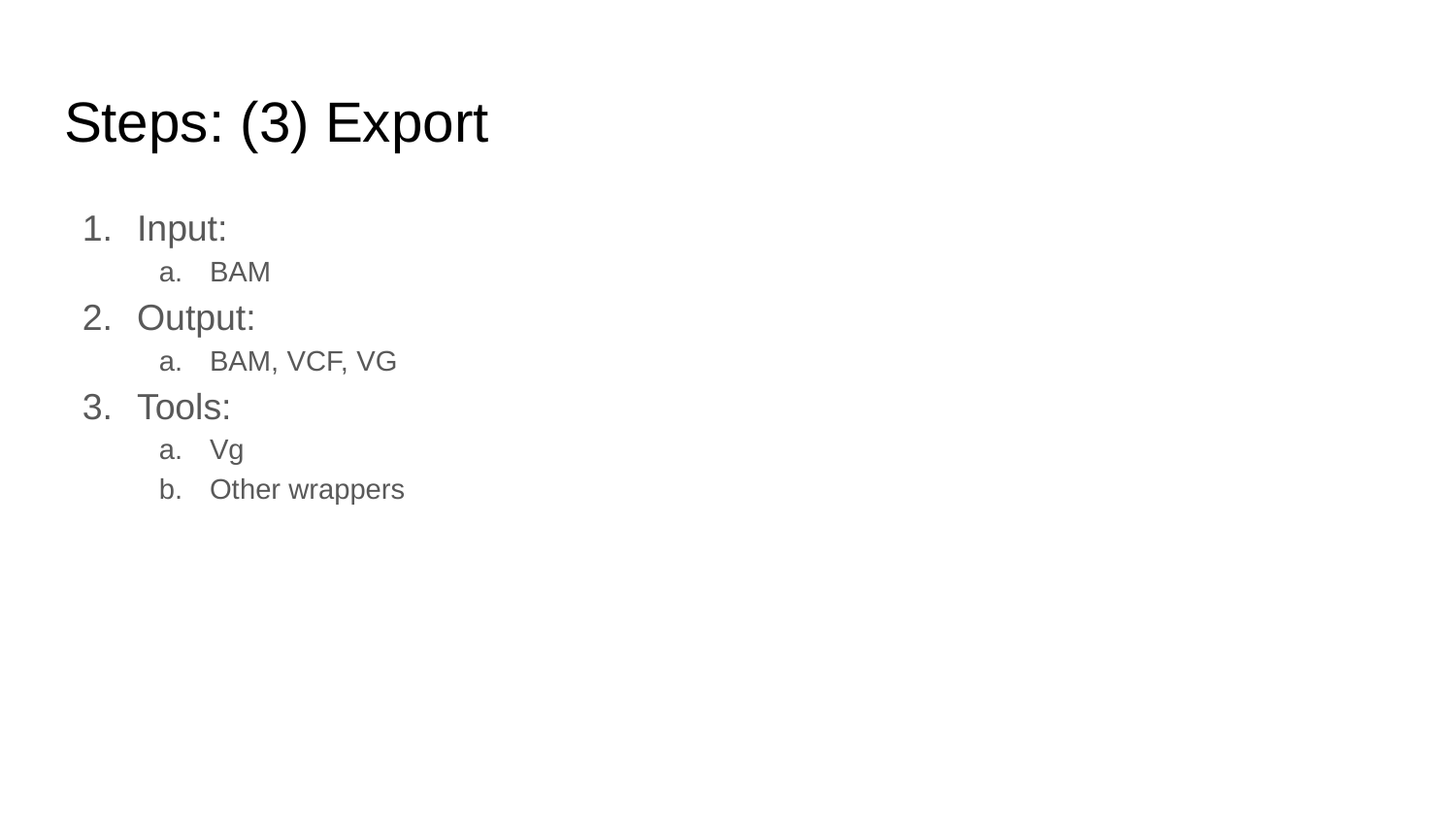

# Steps: (3) Export

Input:
BAM
Output:
BAM, VCF, VG
Tools:
Vg
Other wrappers